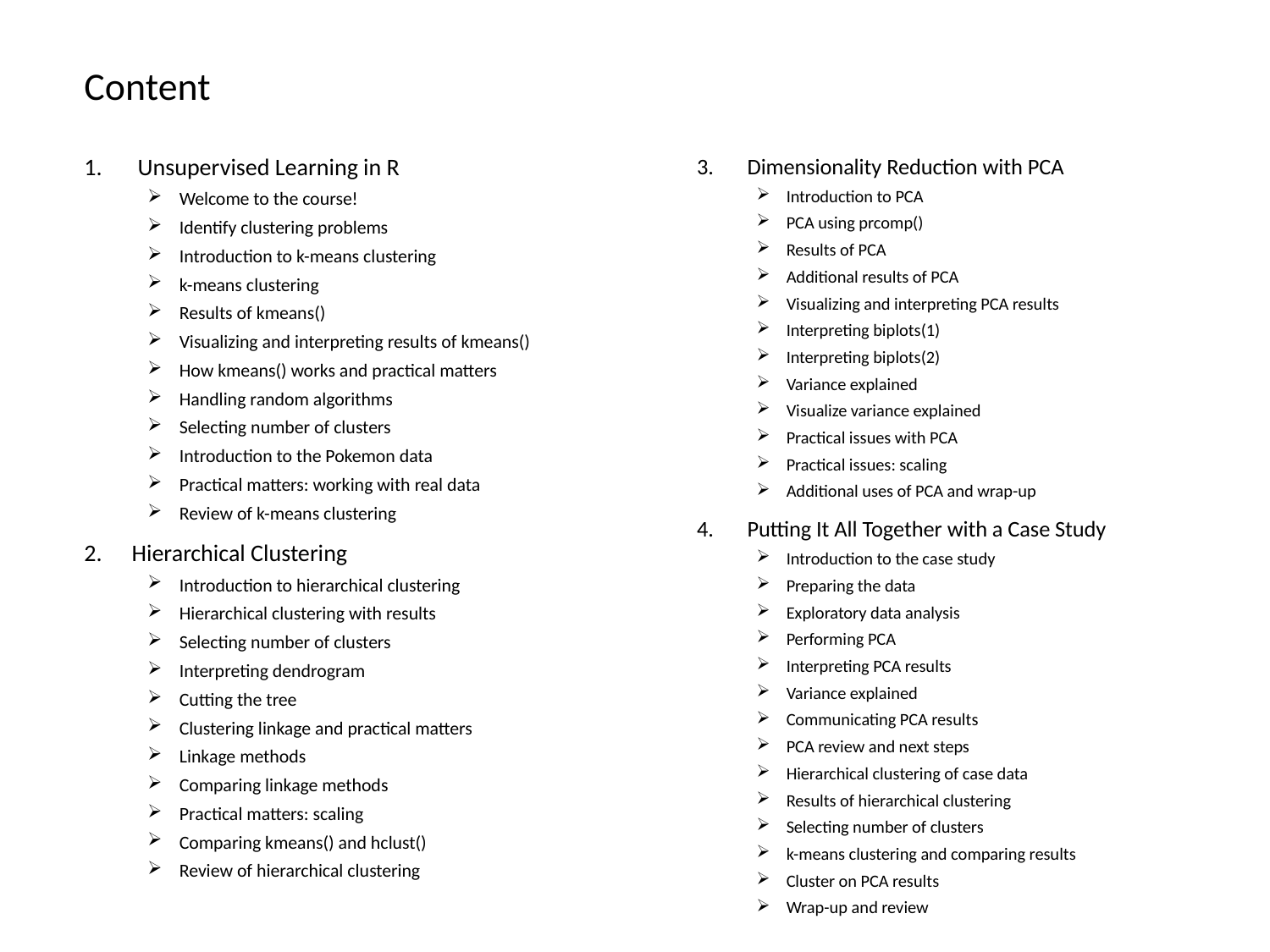

# Content
Dimensionality Reduction with PCA
Introduction to PCA
PCA using prcomp()
Results of PCA
Additional results of PCA
Visualizing and interpreting PCA results
Interpreting biplots(1)
Interpreting biplots(2)
Variance explained
Visualize variance explained
Practical issues with PCA
Practical issues: scaling
Additional uses of PCA and wrap-up
Putting It All Together with a Case Study
Introduction to the case study
Preparing the data
Exploratory data analysis
Performing PCA
Interpreting PCA results
Variance explained
Communicating PCA results
PCA review and next steps
Hierarchical clustering of case data
Results of hierarchical clustering
Selecting number of clusters
k-means clustering and comparing results
Cluster on PCA results
Wrap-up and review
Unsupervised Learning in R
Welcome to the course!
Identify clustering problems
Introduction to k-means clustering
k-means clustering
Results of kmeans()
Visualizing and interpreting results of kmeans()
How kmeans() works and practical matters
Handling random algorithms
Selecting number of clusters
Introduction to the Pokemon data
Practical matters: working with real data
Review of k-means clustering
Hierarchical Clustering
Introduction to hierarchical clustering
Hierarchical clustering with results
Selecting number of clusters
Interpreting dendrogram
Cutting the tree
Clustering linkage and practical matters
Linkage methods
Comparing linkage methods
Practical matters: scaling
Comparing kmeans() and hclust()
Review of hierarchical clustering